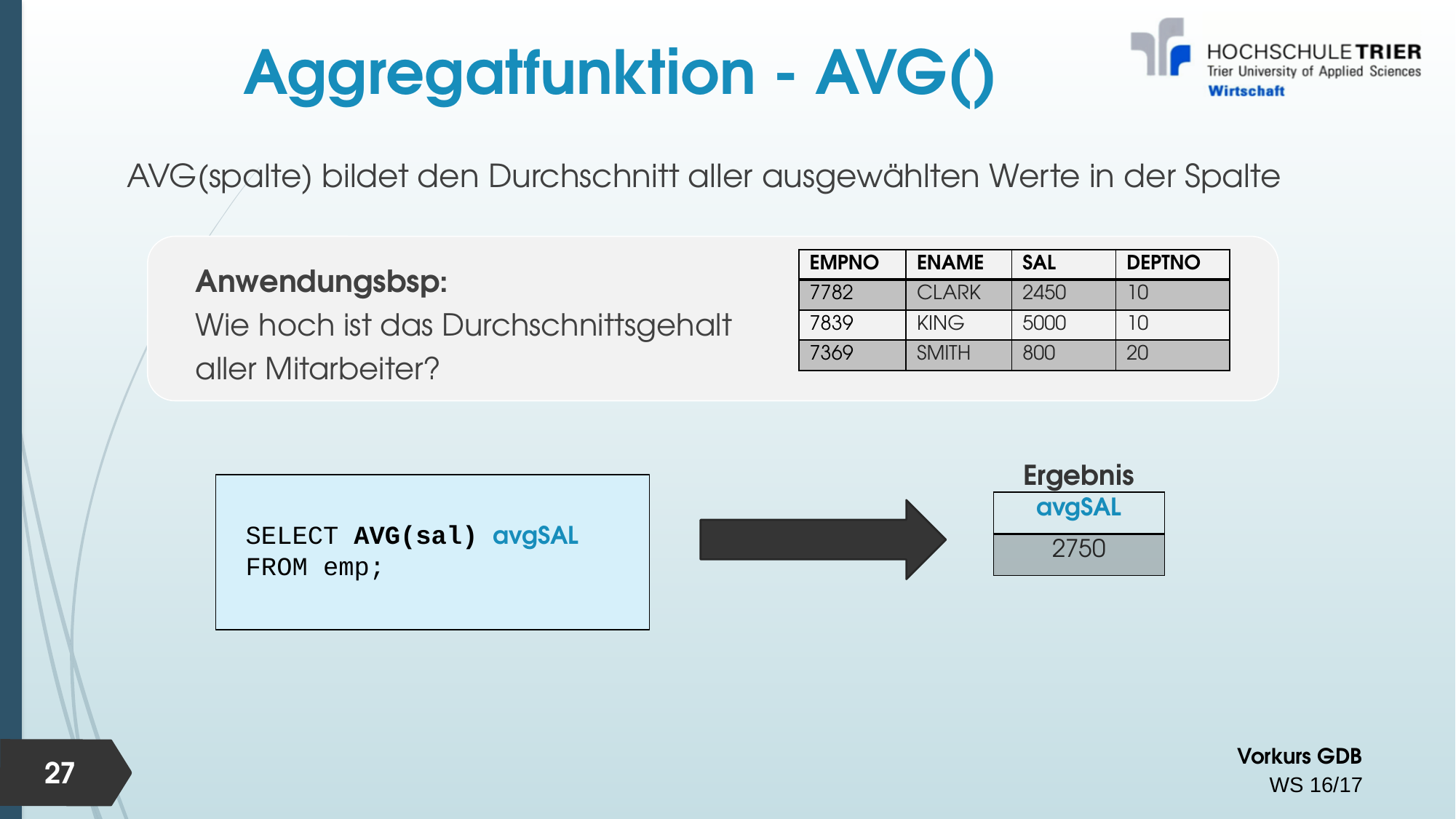

# Aggregatfunktion - AVG()
AVG(spalte) bildet den Durchschnitt aller ausgewählten Werte in der Spalte

Anwendungsbsp:
Wie hoch ist das Durchschnittsgehalt aller Mitarbeiter?
| EMPNO | ENAME | SAL | DEPTNO |
| --- | --- | --- | --- |
| 7782 | CLARK | 2450 | 10 |
| 7839 | KING | 5000 | 10 |
| 7369 | SMITH | 800 | 20 |
Ergebnis
SELECT AVG(sal) avgSAL
FROM emp;
| avgSAL |
| --- |
| 2750 |